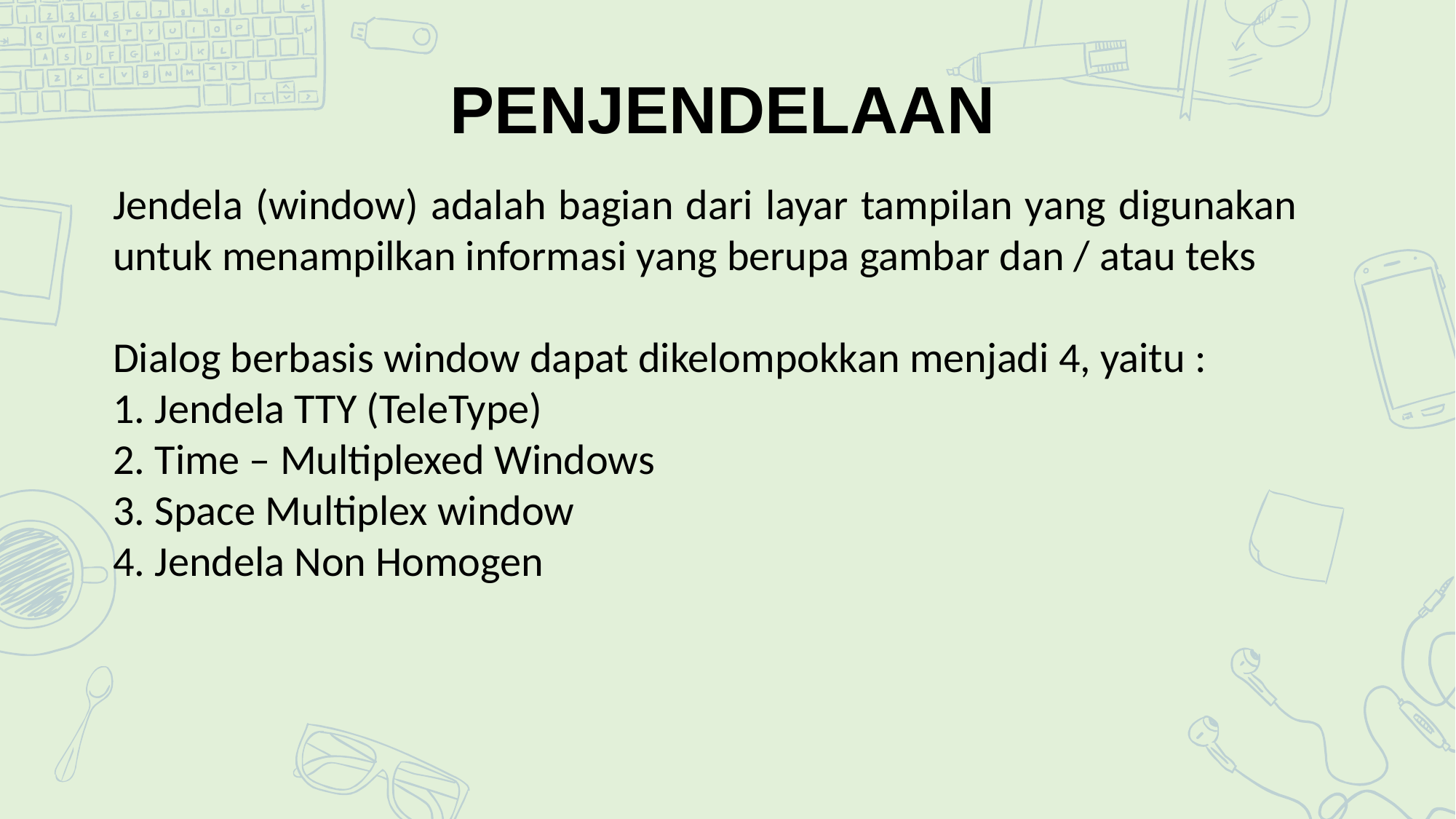

# PENJENDELAAN
Jendela (window) adalah bagian dari layar tampilan yang digunakan untuk menampilkan informasi yang berupa gambar dan / atau teks

Dialog berbasis window dapat dikelompokkan menjadi 4, yaitu :
1. Jendela TTY (TeleType)
2. Time – Multiplexed Windows
3. Space Multiplex window
4. Jendela Non Homogen